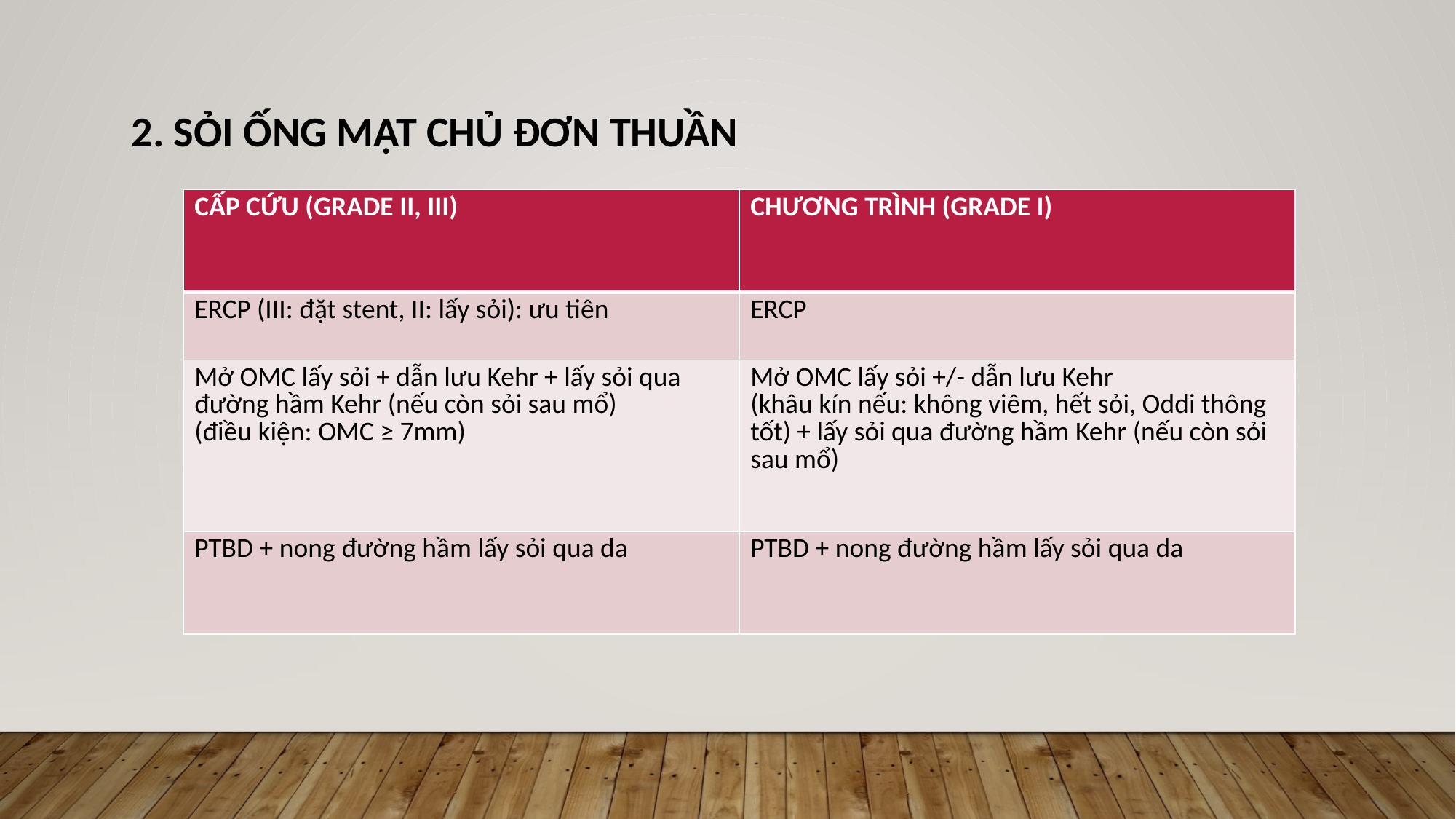

2. SỎI ỐNG MẬT CHỦ ĐƠN THUẦN
| CẤP CỨU (GRADE II, III) | CHƯƠNG TRÌNH (GRADE I) |
| --- | --- |
| ERCP (III: đặt stent, II: lấy sỏi): ưu tiên | ERCP |
| Mở OMC lấy sỏi + dẫn lưu Kehr + lấy sỏi qua đường hầm Kehr (nếu còn sỏi sau mổ) (điều kiện: OMC ≥ 7mm) | Mở OMC lấy sỏi +/- dẫn lưu Kehr (khâu kín nếu: không viêm, hết sỏi, Oddi thông tốt) + lấy sỏi qua đường hầm Kehr (nếu còn sỏi sau mổ) |
| PTBD + nong đường hầm lấy sỏi qua da | PTBD + nong đường hầm lấy sỏi qua da |